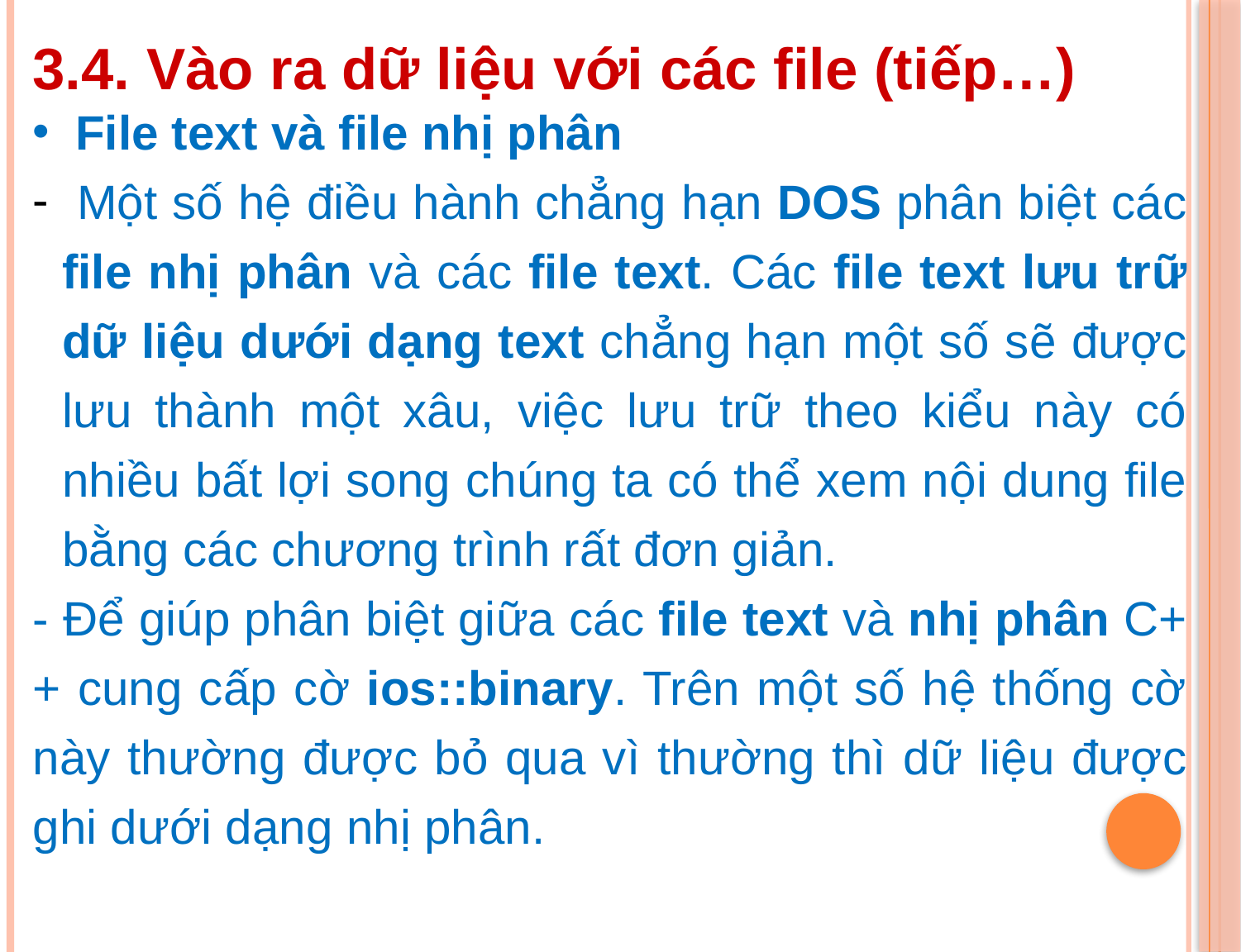

3.4. Vào ra dữ liệu với các file (tiếp…)
 File text và file nhị phân
 Một số hệ điều hành chẳng hạn DOS phân biệt các file nhị phân và các file text. Các file text lưu trữ dữ liệu dưới dạng text chẳng hạn một số sẽ được lưu thành một xâu, việc lưu trữ theo kiểu này có nhiều bất lợi song chúng ta có thể xem nội dung file bằng các chương trình rất đơn giản.
- Để giúp phân biệt giữa các file text và nhị phân C++ cung cấp cờ ios::binary. Trên một số hệ thống cờ này thường được bỏ qua vì thường thì dữ liệu được ghi dưới dạng nhị phân.